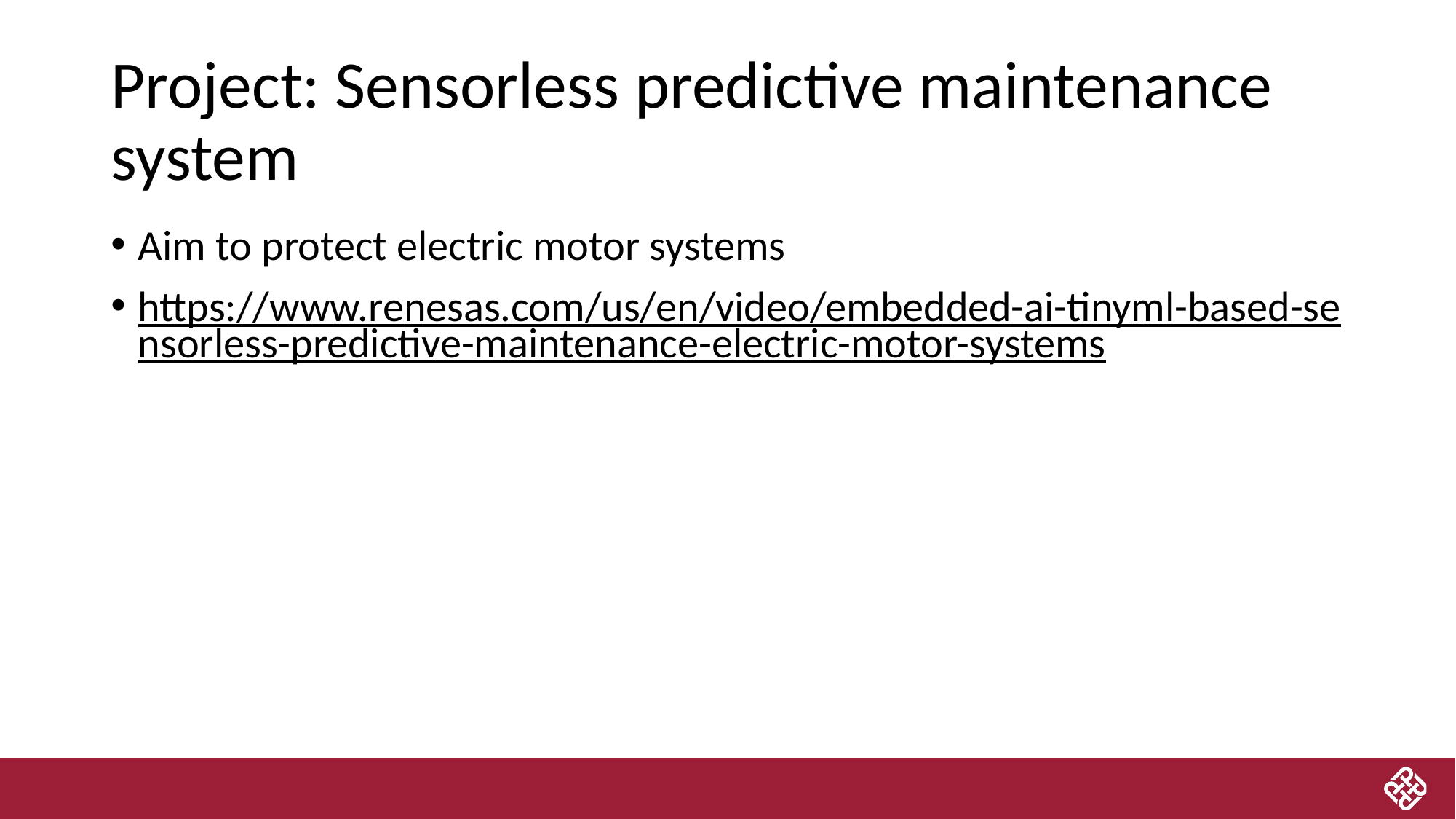

# Project: Sensorless predictive maintenance system
Aim to protect electric motor systems
https://www.renesas.com/us/en/video/embedded-ai-tinyml-based-sensorless-predictive-maintenance-electric-motor-systems